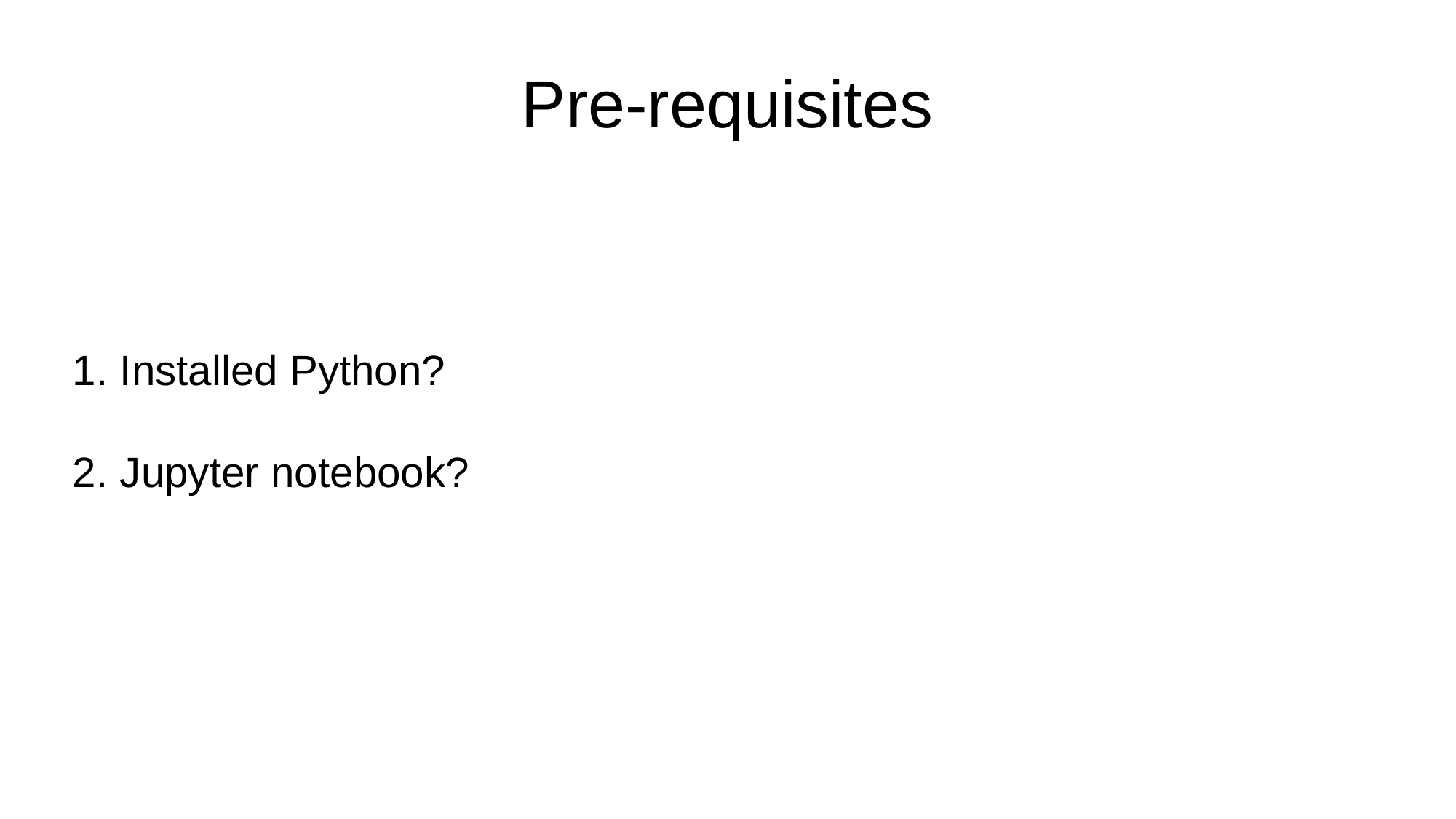

# Pre-requisites
1. Installed Python?

2. Jupyter notebook?